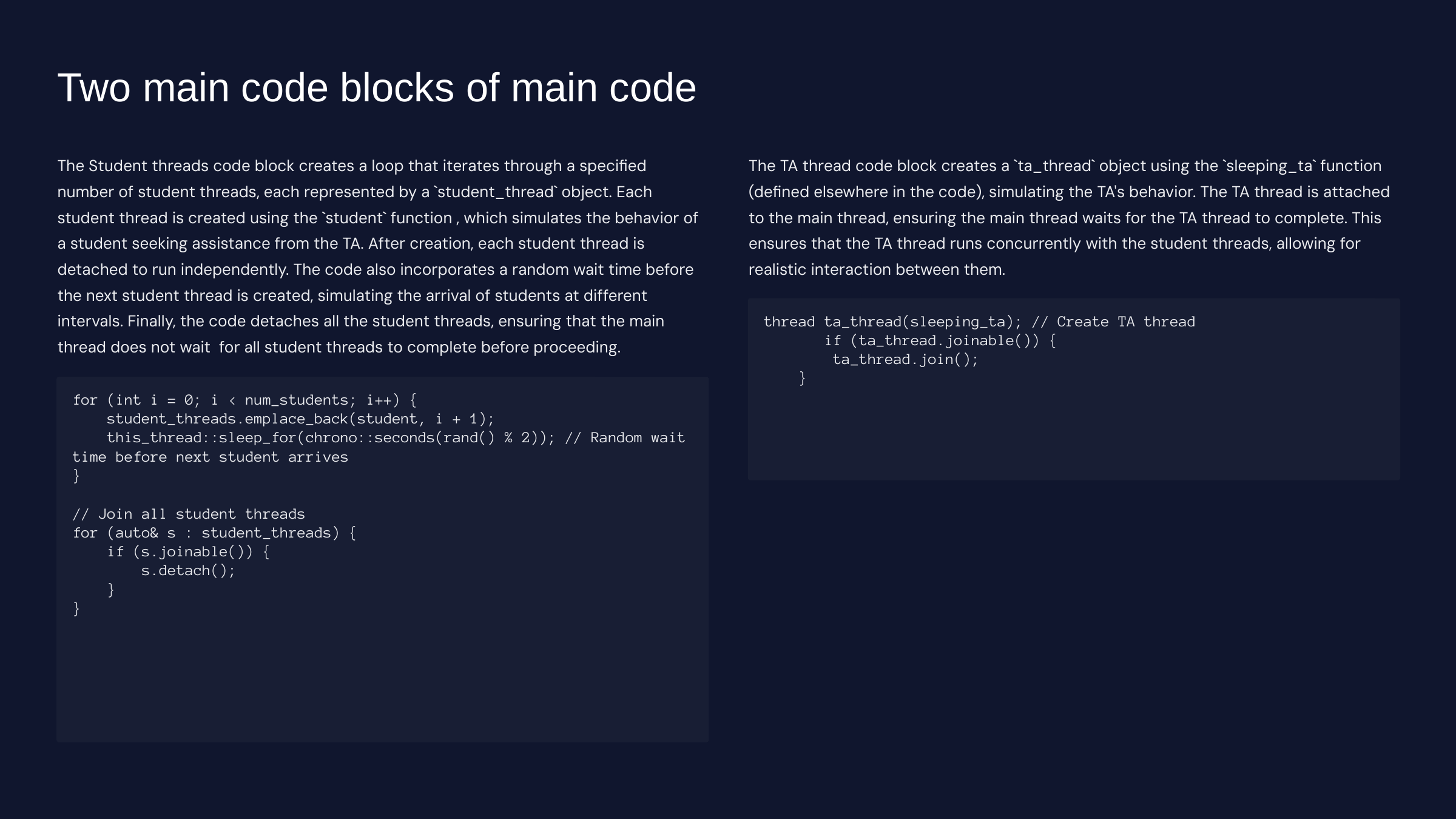

Two main code blocks of main code
The Student threads code block creates a loop that iterates through a specified number of student threads, each represented by a `student_thread` object. Each student thread is created using the `student` function , which simulates the behavior of a student seeking assistance from the TA. After creation, each student thread is detached to run independently. The code also incorporates a random wait time before the next student thread is created, simulating the arrival of students at different intervals. Finally, the code detaches all the student threads, ensuring that the main thread does not wait  for all student threads to complete before proceeding.
The TA thread code block creates a `ta_thread` object using the `sleeping_ta` function (defined elsewhere in the code), simulating the TA's behavior. The TA thread is attached to the main thread, ensuring the main thread waits for the TA thread to complete. This ensures that the TA thread runs concurrently with the student threads, allowing for realistic interaction between them.

thread ta_thread(sleeping_ta); // Create TA thread
       if (ta_thread.joinable()) {
        ta_thread.join();
    }

for (int i = 0; i < num_students; i++) {
    student_threads.emplace_back(student, i + 1);
    this_thread::sleep_for(chrono::seconds(rand() % 2)); // Random wait time before next student arrives
}

// Join all student threads
for (auto& s : student_threads) {
    if (s.joinable()) {
        s.detach();
    }
}